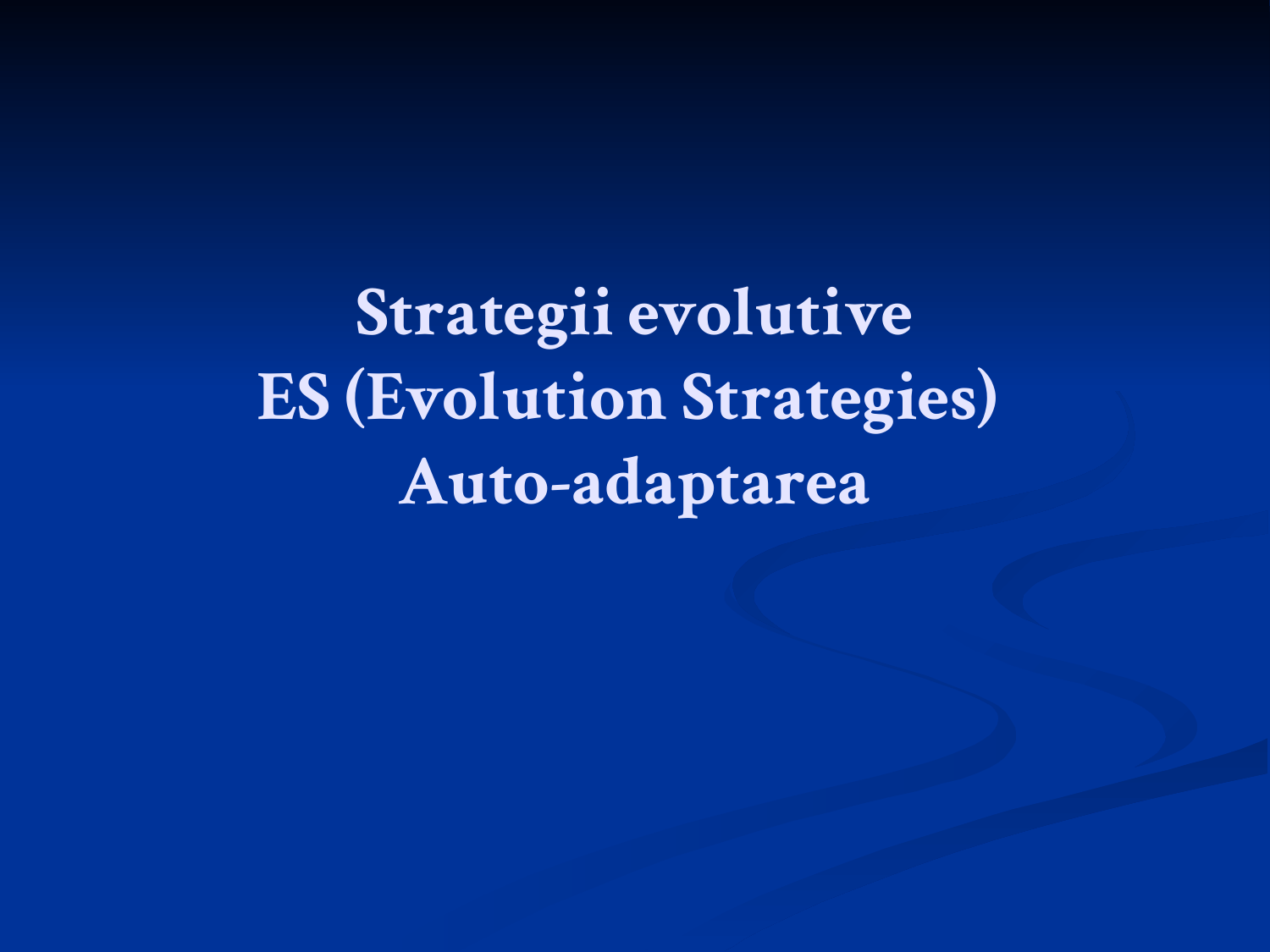

# Strategii evolutive ES (Evolution Strategies) Auto-adaptarea